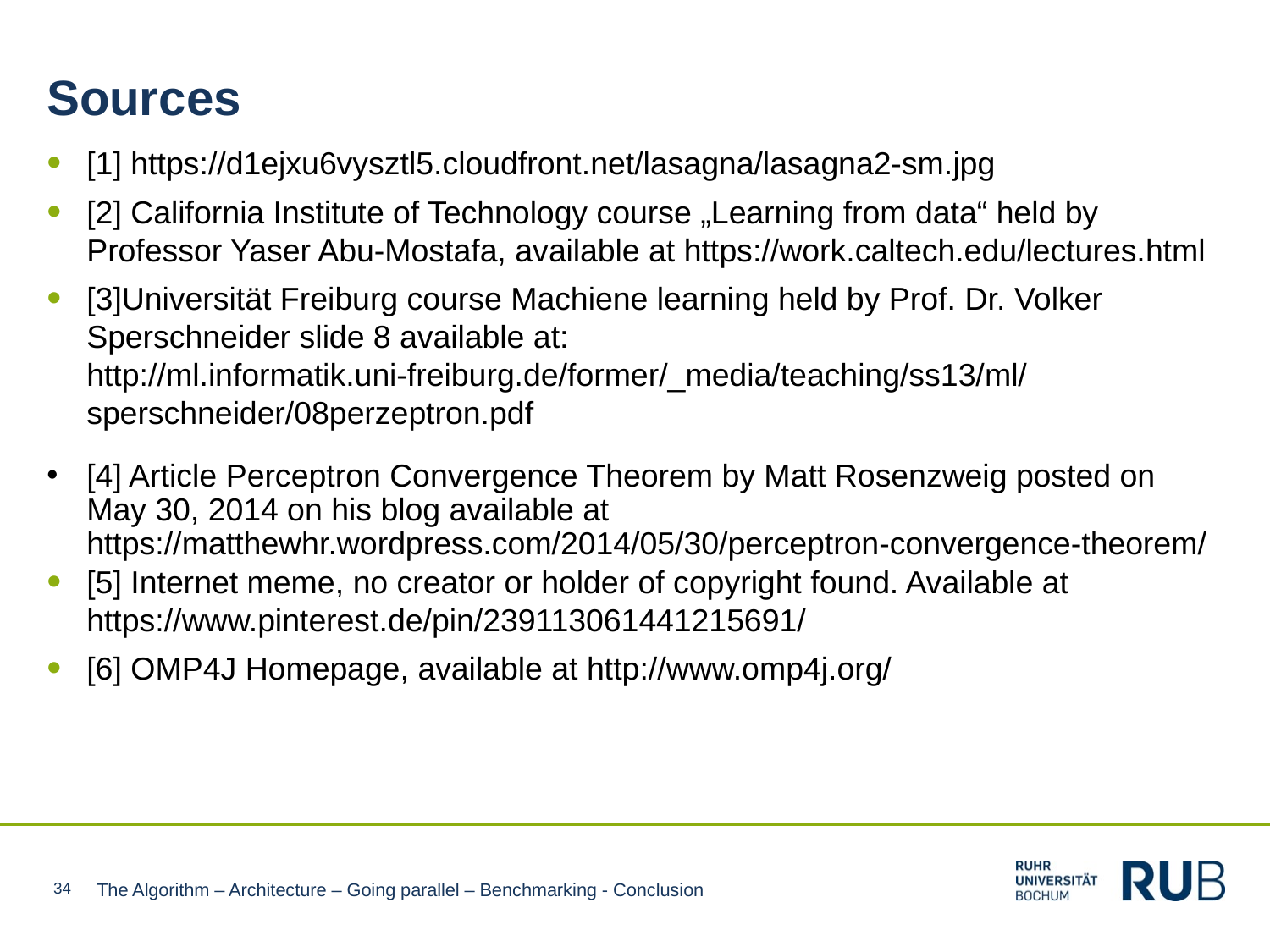

Sources
[1] https://d1ejxu6vysztl5.cloudfront.net/lasagna/lasagna2-sm.jpg
[2] California Institute of Technology course „Learning from data“ held by Professor Yaser Abu-Mostafa, available at https://work.caltech.edu/lectures.html
[3]Universität Freiburg course Machiene learning held by Prof. Dr. Volker Sperschneider slide 8 available at:  http://ml.informatik.uni-freiburg.de/former/_media/teaching/ss13/ml/sperschneider/08perzeptron.pdf
[4] Article Perceptron Convergence Theorem by Matt Rosenzweig posted on May 30, 2014 on his blog available at https://matthewhr.wordpress.com/2014/05/30/perceptron-convergence-theorem/
[5] Internet meme, no creator or holder of copyright found. Available at https://www.pinterest.de/pin/239113061441215691/
[6] OMP4J Homepage, available at http://www.omp4j.org/

34
The Algorithm – Architecture – Going parallel – Benchmarking - Conclusion